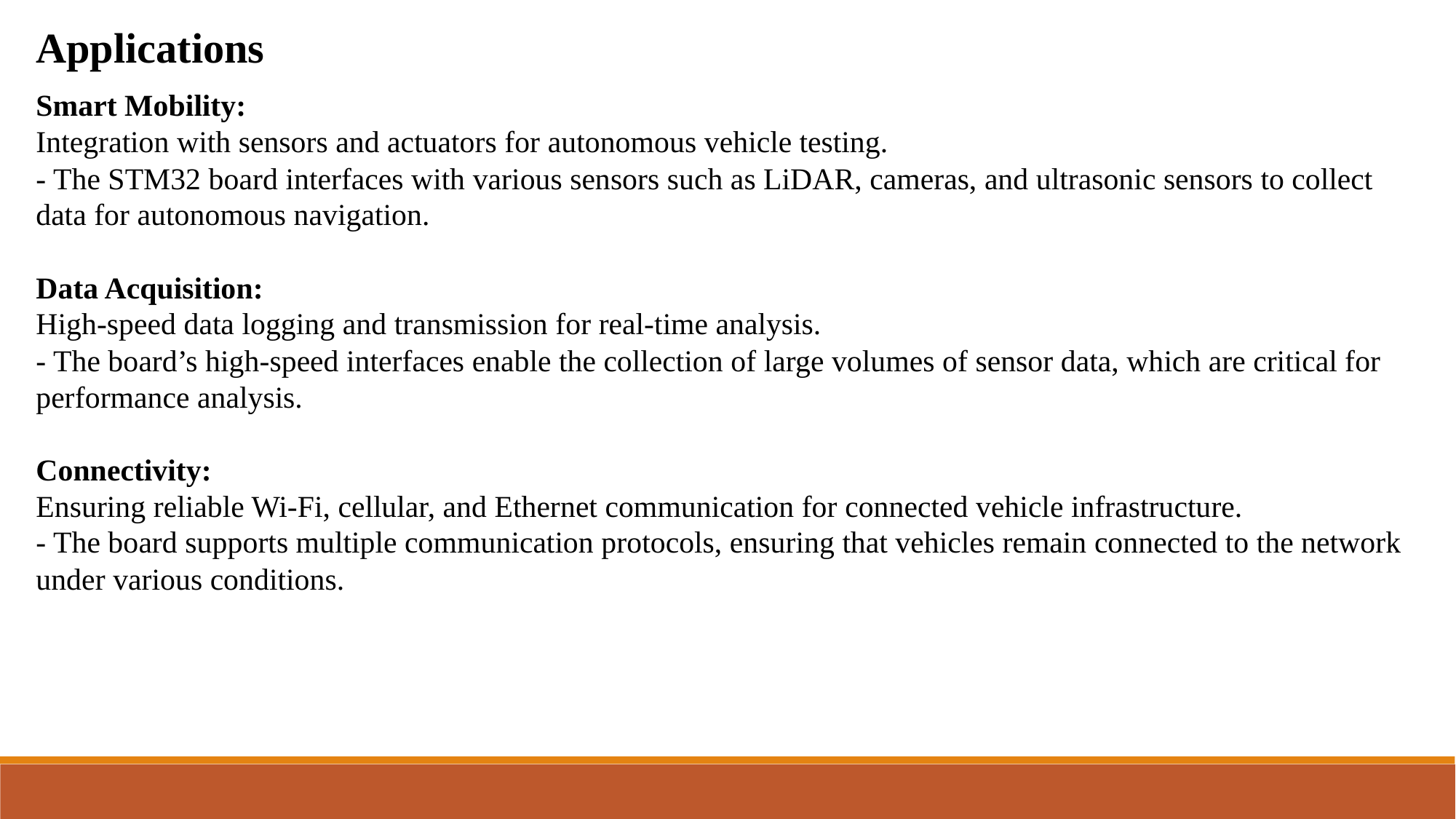

Applications
Smart Mobility:
Integration with sensors and actuators for autonomous vehicle testing.
- The STM32 board interfaces with various sensors such as LiDAR, cameras, and ultrasonic sensors to collect data for autonomous navigation.
Data Acquisition:
High-speed data logging and transmission for real-time analysis.
- The board’s high-speed interfaces enable the collection of large volumes of sensor data, which are critical for performance analysis.

Connectivity:
Ensuring reliable Wi-Fi, cellular, and Ethernet communication for connected vehicle infrastructure.
- The board supports multiple communication protocols, ensuring that vehicles remain connected to the network under various conditions.